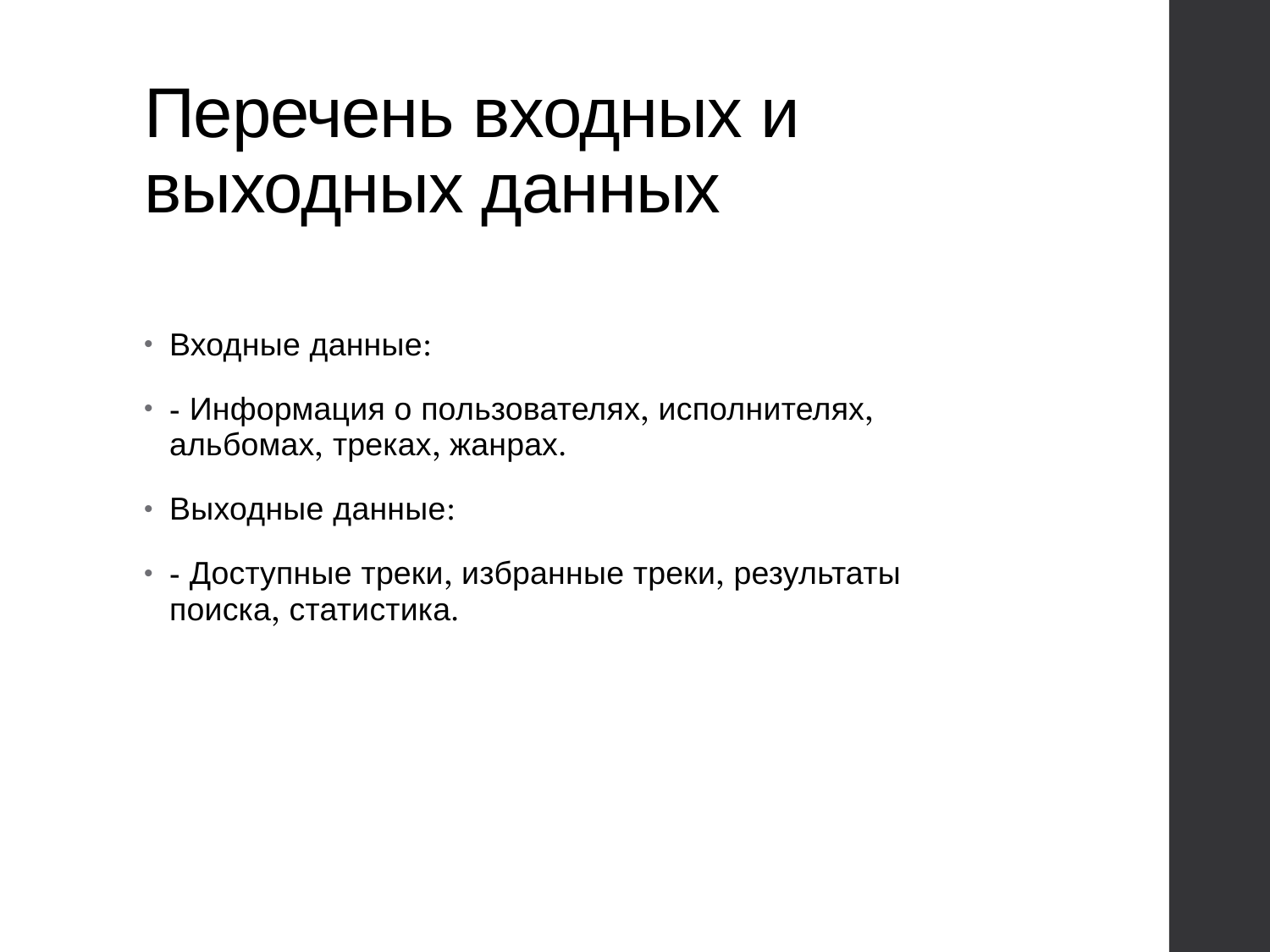

# Перечень входных и выходных данных

Входные данные:
- Информация о пользователях, исполнителях, альбомах, треках, жанрах.
Выходные данные:
- Доступные треки, избранные треки, результаты поиска, статистика.